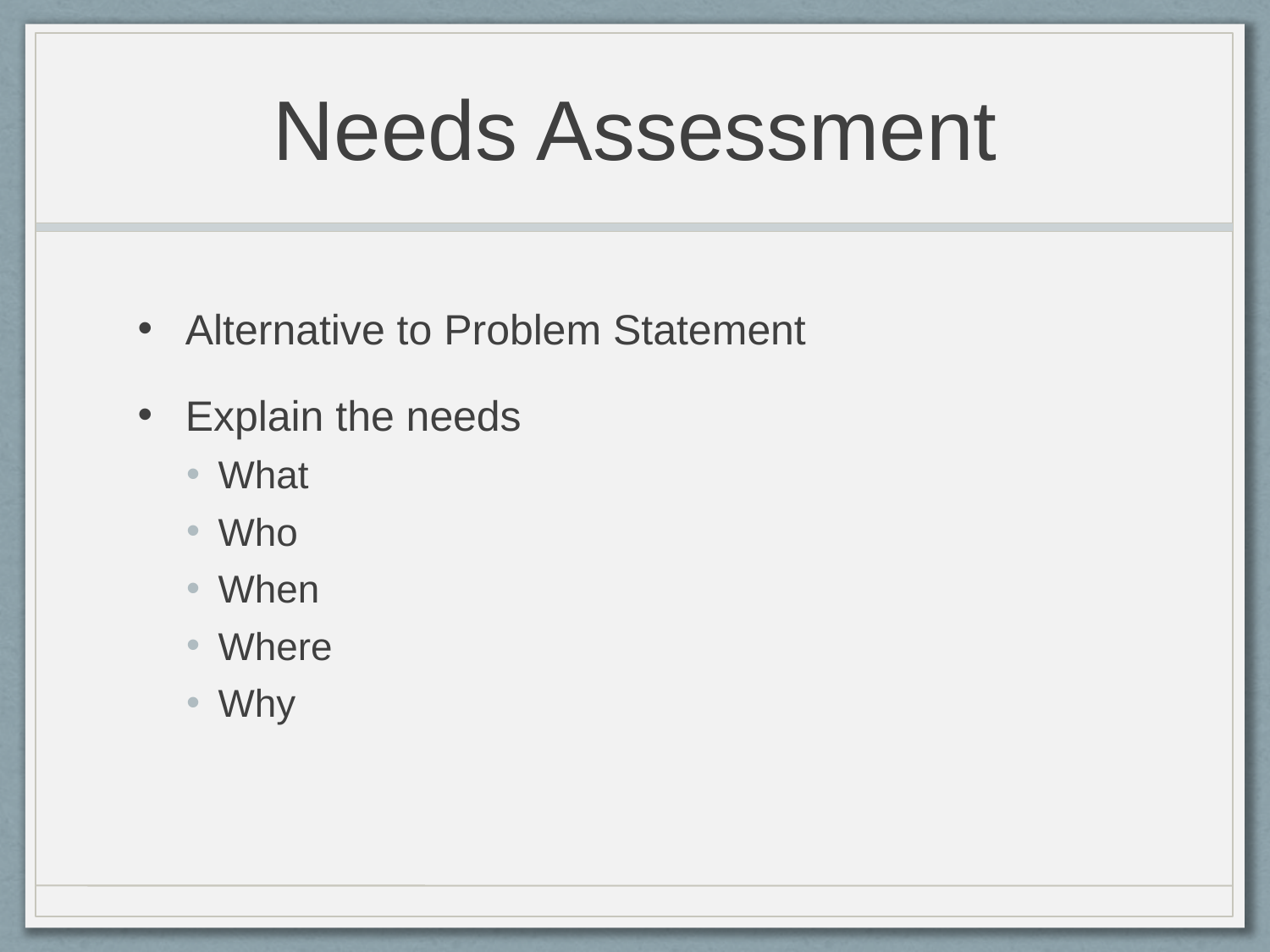

# Needs Assessment
Alternative to Problem Statement
Explain the needs
What
Who
When
Where
Why